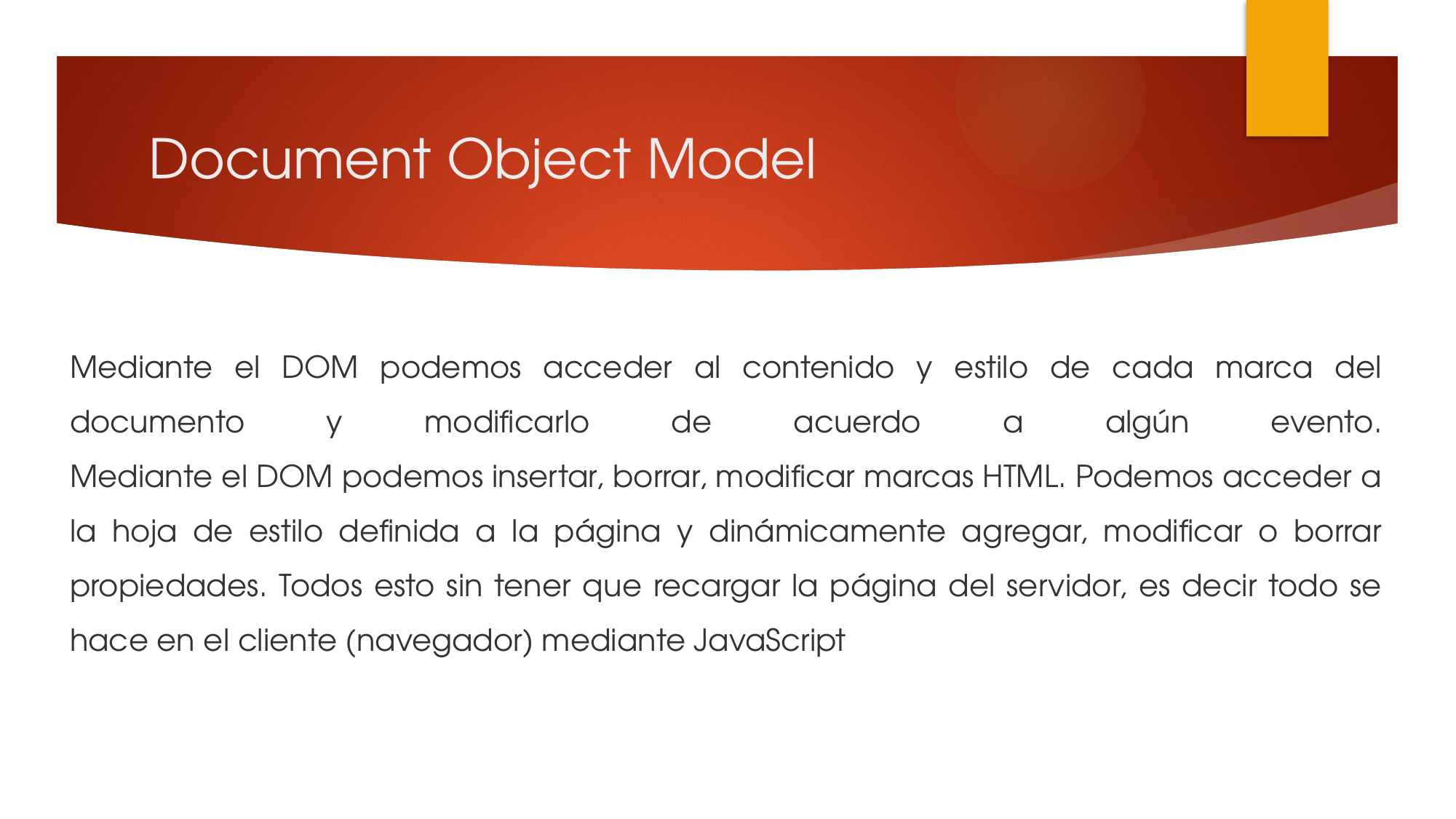

# Document Object Model
Mediante el DOM podemos acceder al contenido y estilo de cada marca del documento y modificarlo de acuerdo a algún evento.
Mediante el DOM podemos insertar, borrar, modificar marcas HTML. Podemos acceder a la hoja de estilo definida a la página y dinámicamente agregar, modificar o borrar propiedades. Todos esto sin tener que recargar la página del servidor, es decir todo se hace en el cliente (navegador) mediante JavaScript